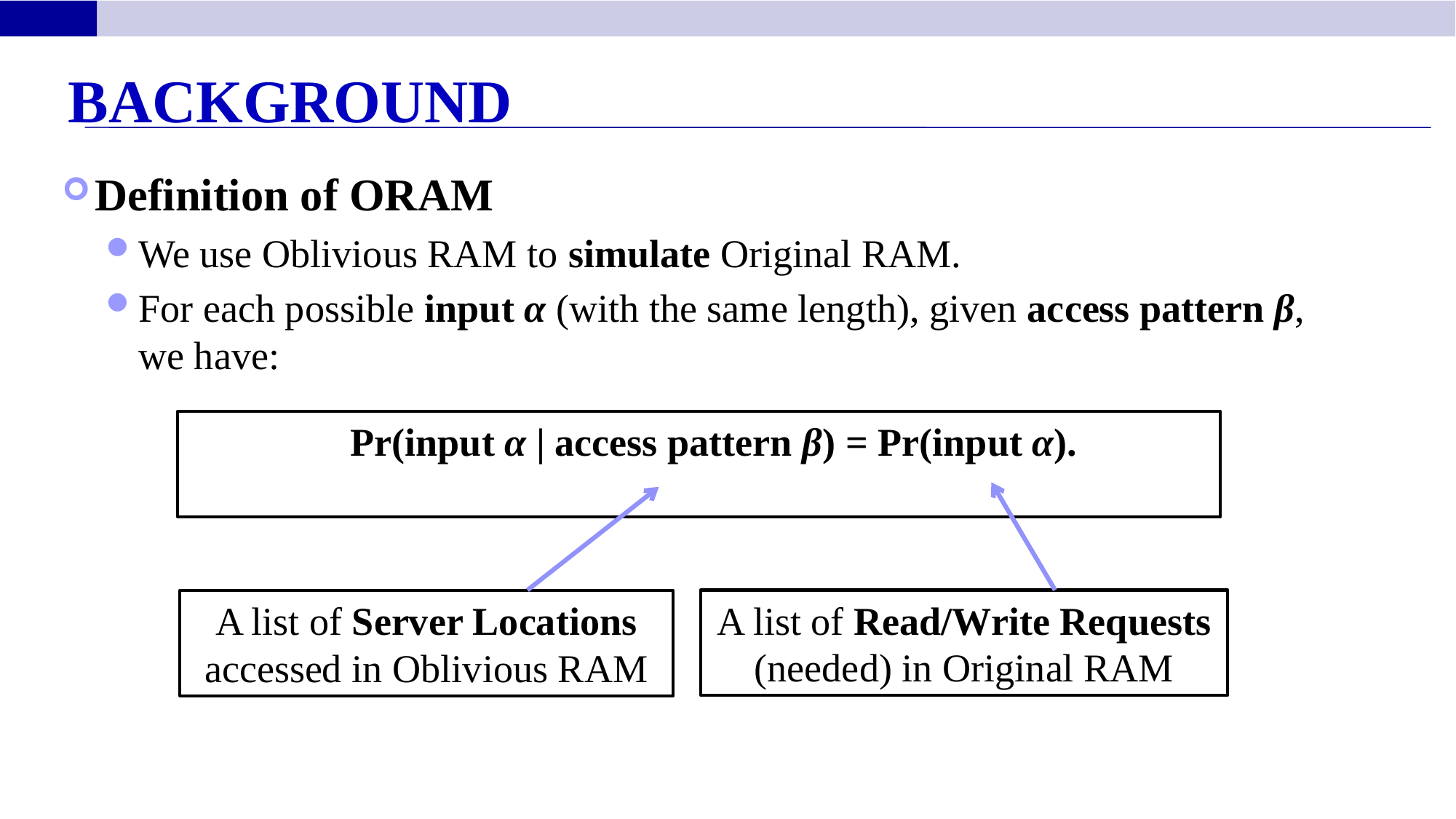

Background
Definition of ORAM
We use Oblivious RAM to simulate Original RAM.
For each possible input α (with the same length), given access pattern β, we have:

   Pr(input α | access pattern β) = Pr(input α).

A list of Read/Write Requests (needed) in Original RAM
A list of Server Locations accessed in Oblivious RAM